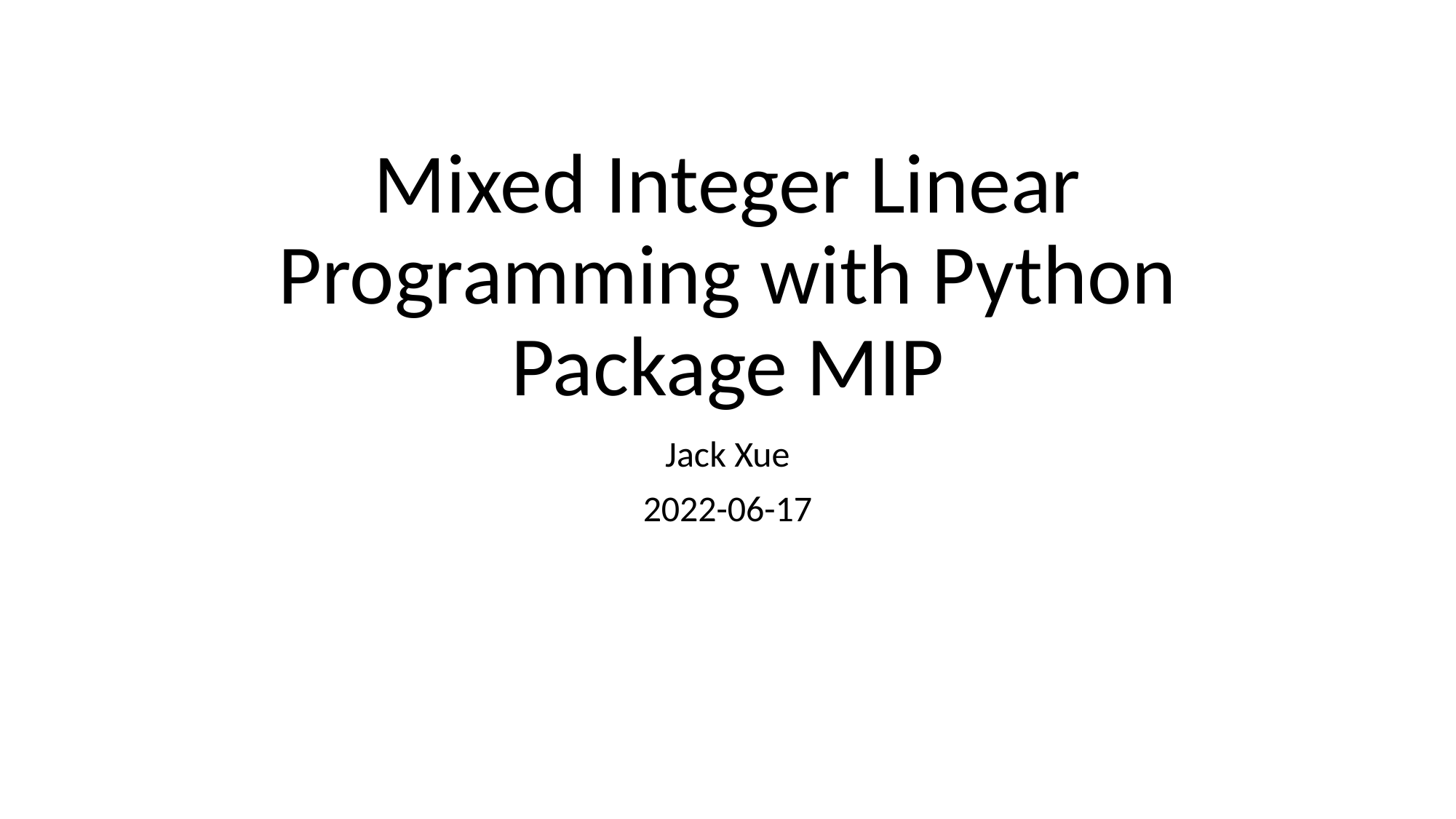

# Mixed Integer Linear Programming with Python Package MIP
Jack Xue
2022-06-17